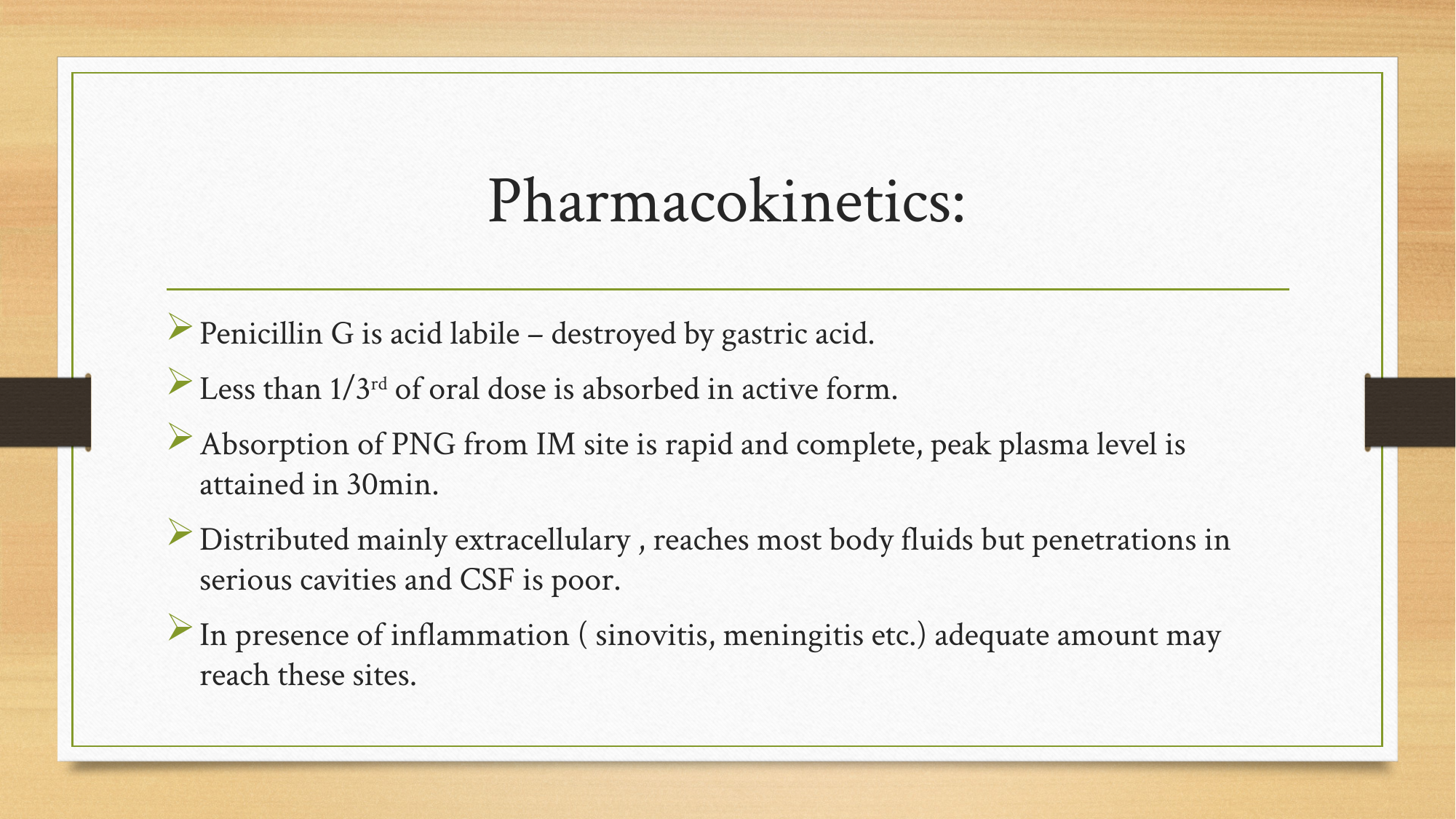

# Pharmacokinetics:
Penicillin G is acid labile – destroyed by gastric acid.
Less than 1/3rd of oral dose is absorbed in active form.
Absorption of PNG from IM site is rapid and complete, peak plasma level is attained in 30min.
Distributed mainly extracellulary , reaches most body fluids but penetrations in serious cavities and CSF is poor.
In presence of inflammation ( sinovitis, meningitis etc.) adequate amount may reach these sites.